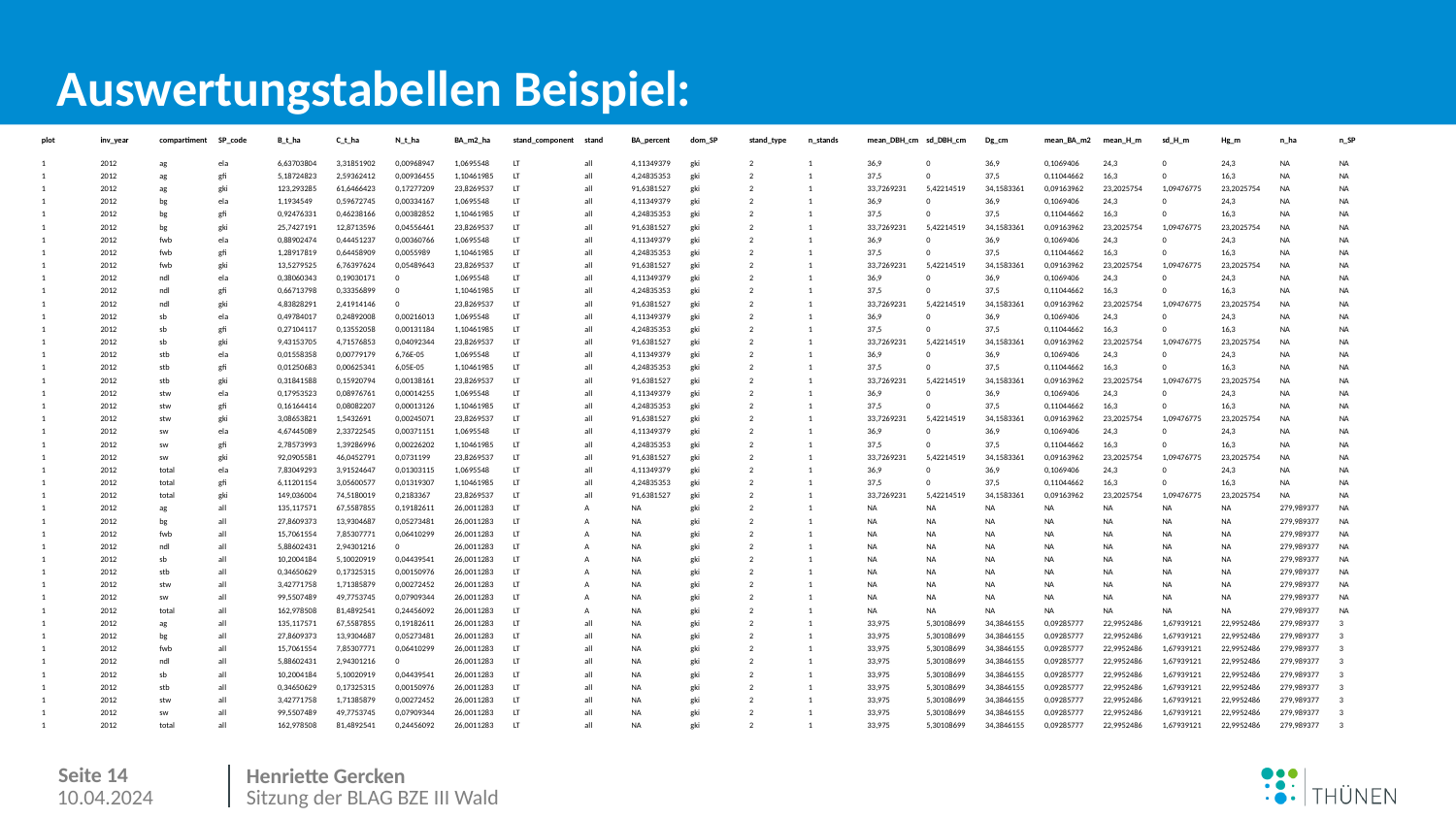

# Auswertungstabellen Beispiel:
| plot | inv\_year | compartiment | SP\_code | B\_t\_ha | C\_t\_ha | N\_t\_ha | BA\_m2\_ha | stand\_component | stand | BA\_percent | dom\_SP | stand\_type | n\_stands | mean\_DBH\_cm | sd\_DBH\_cm | Dg\_cm | mean\_BA\_m2 | mean\_H\_m | sd\_H\_m | Hg\_m | n\_ha | n\_SP |
| --- | --- | --- | --- | --- | --- | --- | --- | --- | --- | --- | --- | --- | --- | --- | --- | --- | --- | --- | --- | --- | --- | --- |
| 1 | 2012 | ag | ela | 6,63703804 | 3,31851902 | 0,00968947 | 1,0695548 | LT | all | 4,11349379 | gki | 2 | 1 | 36,9 | 0 | 36,9 | 0,1069406 | 24,3 | 0 | 24,3 | NA | NA |
| 1 | 2012 | ag | gfi | 5,18724823 | 2,59362412 | 0,00936455 | 1,10461985 | LT | all | 4,24835353 | gki | 2 | 1 | 37,5 | 0 | 37,5 | 0,11044662 | 16,3 | 0 | 16,3 | NA | NA |
| 1 | 2012 | ag | gki | 123,293285 | 61,6466423 | 0,17277209 | 23,8269537 | LT | all | 91,6381527 | gki | 2 | 1 | 33,7269231 | 5,42214519 | 34,1583361 | 0,09163962 | 23,2025754 | 1,09476775 | 23,2025754 | NA | NA |
| 1 | 2012 | bg | ela | 1,1934549 | 0,59672745 | 0,00334167 | 1,0695548 | LT | all | 4,11349379 | gki | 2 | 1 | 36,9 | 0 | 36,9 | 0,1069406 | 24,3 | 0 | 24,3 | NA | NA |
| 1 | 2012 | bg | gfi | 0,92476331 | 0,46238166 | 0,00382852 | 1,10461985 | LT | all | 4,24835353 | gki | 2 | 1 | 37,5 | 0 | 37,5 | 0,11044662 | 16,3 | 0 | 16,3 | NA | NA |
| 1 | 2012 | bg | gki | 25,7427191 | 12,8713596 | 0,04556461 | 23,8269537 | LT | all | 91,6381527 | gki | 2 | 1 | 33,7269231 | 5,42214519 | 34,1583361 | 0,09163962 | 23,2025754 | 1,09476775 | 23,2025754 | NA | NA |
| 1 | 2012 | fwb | ela | 0,88902474 | 0,44451237 | 0,00360766 | 1,0695548 | LT | all | 4,11349379 | gki | 2 | 1 | 36,9 | 0 | 36,9 | 0,1069406 | 24,3 | 0 | 24,3 | NA | NA |
| 1 | 2012 | fwb | gfi | 1,28917819 | 0,64458909 | 0,0055989 | 1,10461985 | LT | all | 4,24835353 | gki | 2 | 1 | 37,5 | 0 | 37,5 | 0,11044662 | 16,3 | 0 | 16,3 | NA | NA |
| 1 | 2012 | fwb | gki | 13,5279525 | 6,76397624 | 0,05489643 | 23,8269537 | LT | all | 91,6381527 | gki | 2 | 1 | 33,7269231 | 5,42214519 | 34,1583361 | 0,09163962 | 23,2025754 | 1,09476775 | 23,2025754 | NA | NA |
| 1 | 2012 | ndl | ela | 0,38060343 | 0,19030171 | 0 | 1,0695548 | LT | all | 4,11349379 | gki | 2 | 1 | 36,9 | 0 | 36,9 | 0,1069406 | 24,3 | 0 | 24,3 | NA | NA |
| 1 | 2012 | ndl | gfi | 0,66713798 | 0,33356899 | 0 | 1,10461985 | LT | all | 4,24835353 | gki | 2 | 1 | 37,5 | 0 | 37,5 | 0,11044662 | 16,3 | 0 | 16,3 | NA | NA |
| 1 | 2012 | ndl | gki | 4,83828291 | 2,41914146 | 0 | 23,8269537 | LT | all | 91,6381527 | gki | 2 | 1 | 33,7269231 | 5,42214519 | 34,1583361 | 0,09163962 | 23,2025754 | 1,09476775 | 23,2025754 | NA | NA |
| 1 | 2012 | sb | ela | 0,49784017 | 0,24892008 | 0,00216013 | 1,0695548 | LT | all | 4,11349379 | gki | 2 | 1 | 36,9 | 0 | 36,9 | 0,1069406 | 24,3 | 0 | 24,3 | NA | NA |
| 1 | 2012 | sb | gfi | 0,27104117 | 0,13552058 | 0,00131184 | 1,10461985 | LT | all | 4,24835353 | gki | 2 | 1 | 37,5 | 0 | 37,5 | 0,11044662 | 16,3 | 0 | 16,3 | NA | NA |
| 1 | 2012 | sb | gki | 9,43153705 | 4,71576853 | 0,04092344 | 23,8269537 | LT | all | 91,6381527 | gki | 2 | 1 | 33,7269231 | 5,42214519 | 34,1583361 | 0,09163962 | 23,2025754 | 1,09476775 | 23,2025754 | NA | NA |
| 1 | 2012 | stb | ela | 0,01558358 | 0,00779179 | 6,76E-05 | 1,0695548 | LT | all | 4,11349379 | gki | 2 | 1 | 36,9 | 0 | 36,9 | 0,1069406 | 24,3 | 0 | 24,3 | NA | NA |
| 1 | 2012 | stb | gfi | 0,01250683 | 0,00625341 | 6,05E-05 | 1,10461985 | LT | all | 4,24835353 | gki | 2 | 1 | 37,5 | 0 | 37,5 | 0,11044662 | 16,3 | 0 | 16,3 | NA | NA |
| 1 | 2012 | stb | gki | 0,31841588 | 0,15920794 | 0,00138161 | 23,8269537 | LT | all | 91,6381527 | gki | 2 | 1 | 33,7269231 | 5,42214519 | 34,1583361 | 0,09163962 | 23,2025754 | 1,09476775 | 23,2025754 | NA | NA |
| 1 | 2012 | stw | ela | 0,17953523 | 0,08976761 | 0,00014255 | 1,0695548 | LT | all | 4,11349379 | gki | 2 | 1 | 36,9 | 0 | 36,9 | 0,1069406 | 24,3 | 0 | 24,3 | NA | NA |
| 1 | 2012 | stw | gfi | 0,16164414 | 0,08082207 | 0,00013126 | 1,10461985 | LT | all | 4,24835353 | gki | 2 | 1 | 37,5 | 0 | 37,5 | 0,11044662 | 16,3 | 0 | 16,3 | NA | NA |
| 1 | 2012 | stw | gki | 3,08653821 | 1,5432691 | 0,00245071 | 23,8269537 | LT | all | 91,6381527 | gki | 2 | 1 | 33,7269231 | 5,42214519 | 34,1583361 | 0,09163962 | 23,2025754 | 1,09476775 | 23,2025754 | NA | NA |
| 1 | 2012 | sw | ela | 4,67445089 | 2,33722545 | 0,00371151 | 1,0695548 | LT | all | 4,11349379 | gki | 2 | 1 | 36,9 | 0 | 36,9 | 0,1069406 | 24,3 | 0 | 24,3 | NA | NA |
| 1 | 2012 | sw | gfi | 2,78573993 | 1,39286996 | 0,00226202 | 1,10461985 | LT | all | 4,24835353 | gki | 2 | 1 | 37,5 | 0 | 37,5 | 0,11044662 | 16,3 | 0 | 16,3 | NA | NA |
| 1 | 2012 | sw | gki | 92,0905581 | 46,0452791 | 0,0731199 | 23,8269537 | LT | all | 91,6381527 | gki | 2 | 1 | 33,7269231 | 5,42214519 | 34,1583361 | 0,09163962 | 23,2025754 | 1,09476775 | 23,2025754 | NA | NA |
| 1 | 2012 | total | ela | 7,83049293 | 3,91524647 | 0,01303115 | 1,0695548 | LT | all | 4,11349379 | gki | 2 | 1 | 36,9 | 0 | 36,9 | 0,1069406 | 24,3 | 0 | 24,3 | NA | NA |
| 1 | 2012 | total | gfi | 6,11201154 | 3,05600577 | 0,01319307 | 1,10461985 | LT | all | 4,24835353 | gki | 2 | 1 | 37,5 | 0 | 37,5 | 0,11044662 | 16,3 | 0 | 16,3 | NA | NA |
| 1 | 2012 | total | gki | 149,036004 | 74,5180019 | 0,2183367 | 23,8269537 | LT | all | 91,6381527 | gki | 2 | 1 | 33,7269231 | 5,42214519 | 34,1583361 | 0,09163962 | 23,2025754 | 1,09476775 | 23,2025754 | NA | NA |
| 1 | 2012 | ag | all | 135,117571 | 67,5587855 | 0,19182611 | 26,0011283 | LT | A | NA | gki | 2 | 1 | NA | NA | NA | NA | NA | NA | NA | 279,989377 | NA |
| 1 | 2012 | bg | all | 27,8609373 | 13,9304687 | 0,05273481 | 26,0011283 | LT | A | NA | gki | 2 | 1 | NA | NA | NA | NA | NA | NA | NA | 279,989377 | NA |
| 1 | 2012 | fwb | all | 15,7061554 | 7,85307771 | 0,06410299 | 26,0011283 | LT | A | NA | gki | 2 | 1 | NA | NA | NA | NA | NA | NA | NA | 279,989377 | NA |
| 1 | 2012 | ndl | all | 5,88602431 | 2,94301216 | 0 | 26,0011283 | LT | A | NA | gki | 2 | 1 | NA | NA | NA | NA | NA | NA | NA | 279,989377 | NA |
| 1 | 2012 | sb | all | 10,2004184 | 5,10020919 | 0,04439541 | 26,0011283 | LT | A | NA | gki | 2 | 1 | NA | NA | NA | NA | NA | NA | NA | 279,989377 | NA |
| 1 | 2012 | stb | all | 0,34650629 | 0,17325315 | 0,00150976 | 26,0011283 | LT | A | NA | gki | 2 | 1 | NA | NA | NA | NA | NA | NA | NA | 279,989377 | NA |
| 1 | 2012 | stw | all | 3,42771758 | 1,71385879 | 0,00272452 | 26,0011283 | LT | A | NA | gki | 2 | 1 | NA | NA | NA | NA | NA | NA | NA | 279,989377 | NA |
| 1 | 2012 | sw | all | 99,5507489 | 49,7753745 | 0,07909344 | 26,0011283 | LT | A | NA | gki | 2 | 1 | NA | NA | NA | NA | NA | NA | NA | 279,989377 | NA |
| 1 | 2012 | total | all | 162,978508 | 81,4892541 | 0,24456092 | 26,0011283 | LT | A | NA | gki | 2 | 1 | NA | NA | NA | NA | NA | NA | NA | 279,989377 | NA |
| 1 | 2012 | ag | all | 135,117571 | 67,5587855 | 0,19182611 | 26,0011283 | LT | all | NA | gki | 2 | 1 | 33,975 | 5,30108699 | 34,3846155 | 0,09285777 | 22,9952486 | 1,67939121 | 22,9952486 | 279,989377 | 3 |
| 1 | 2012 | bg | all | 27,8609373 | 13,9304687 | 0,05273481 | 26,0011283 | LT | all | NA | gki | 2 | 1 | 33,975 | 5,30108699 | 34,3846155 | 0,09285777 | 22,9952486 | 1,67939121 | 22,9952486 | 279,989377 | 3 |
| 1 | 2012 | fwb | all | 15,7061554 | 7,85307771 | 0,06410299 | 26,0011283 | LT | all | NA | gki | 2 | 1 | 33,975 | 5,30108699 | 34,3846155 | 0,09285777 | 22,9952486 | 1,67939121 | 22,9952486 | 279,989377 | 3 |
| 1 | 2012 | ndl | all | 5,88602431 | 2,94301216 | 0 | 26,0011283 | LT | all | NA | gki | 2 | 1 | 33,975 | 5,30108699 | 34,3846155 | 0,09285777 | 22,9952486 | 1,67939121 | 22,9952486 | 279,989377 | 3 |
| 1 | 2012 | sb | all | 10,2004184 | 5,10020919 | 0,04439541 | 26,0011283 | LT | all | NA | gki | 2 | 1 | 33,975 | 5,30108699 | 34,3846155 | 0,09285777 | 22,9952486 | 1,67939121 | 22,9952486 | 279,989377 | 3 |
| 1 | 2012 | stb | all | 0,34650629 | 0,17325315 | 0,00150976 | 26,0011283 | LT | all | NA | gki | 2 | 1 | 33,975 | 5,30108699 | 34,3846155 | 0,09285777 | 22,9952486 | 1,67939121 | 22,9952486 | 279,989377 | 3 |
| 1 | 2012 | stw | all | 3,42771758 | 1,71385879 | 0,00272452 | 26,0011283 | LT | all | NA | gki | 2 | 1 | 33,975 | 5,30108699 | 34,3846155 | 0,09285777 | 22,9952486 | 1,67939121 | 22,9952486 | 279,989377 | 3 |
| 1 | 2012 | sw | all | 99,5507489 | 49,7753745 | 0,07909344 | 26,0011283 | LT | all | NA | gki | 2 | 1 | 33,975 | 5,30108699 | 34,3846155 | 0,09285777 | 22,9952486 | 1,67939121 | 22,9952486 | 279,989377 | 3 |
| 1 | 2012 | total | all | 162,978508 | 81,4892541 | 0,24456092 | 26,0011283 | LT | all | NA | gki | 2 | 1 | 33,975 | 5,30108699 | 34,3846155 | 0,09285777 | 22,9952486 | 1,67939121 | 22,9952486 | 279,989377 | 3 |